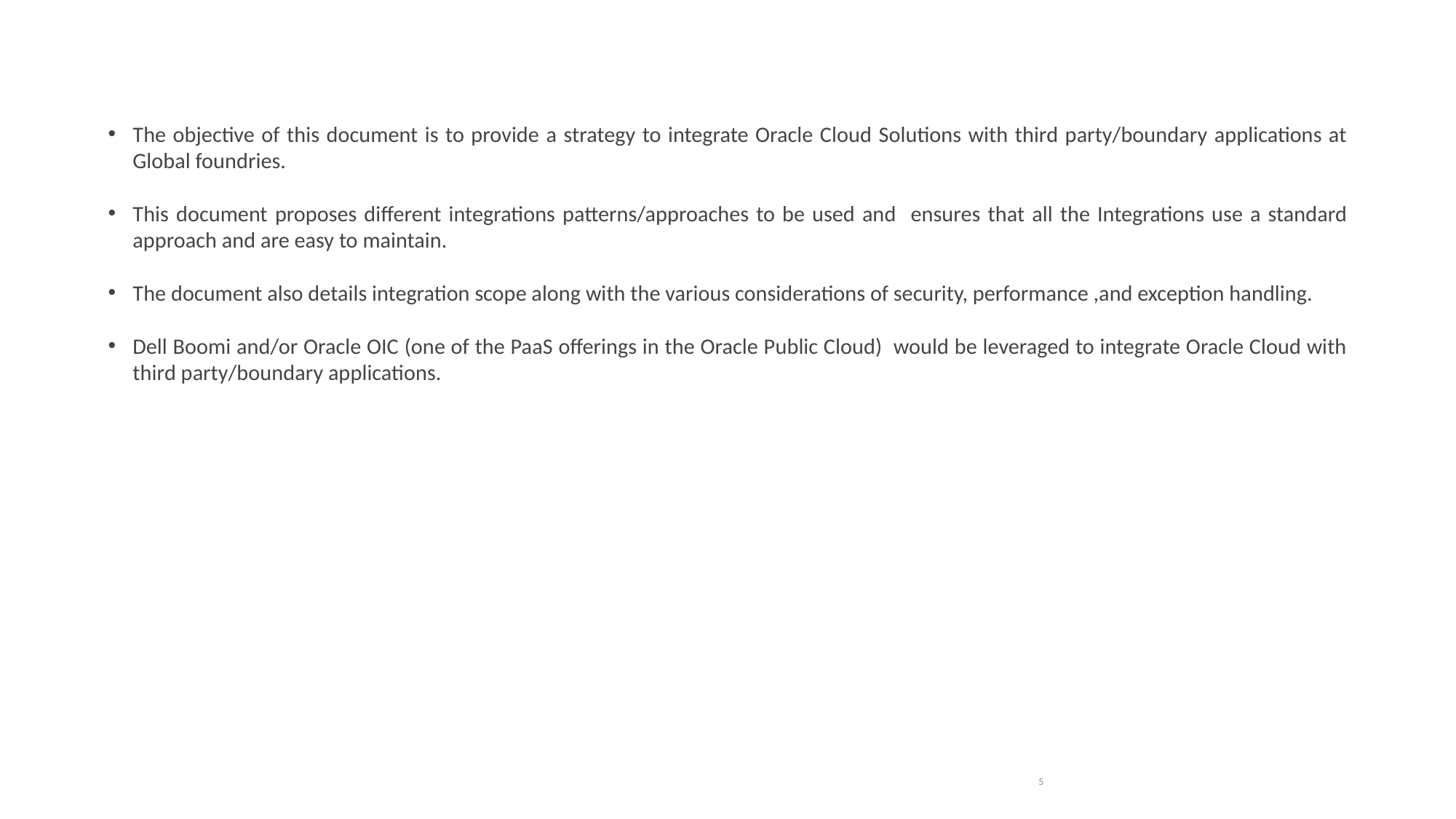

The objective of this document is to provide a strategy to integrate Oracle Cloud Solutions with third party/boundary applications at Global foundries.

This document proposes different integrations patterns/approaches to be used and  ensures that all the Integrations use a standard approach and are easy to maintain.

The document also details integration scope along with the various considerations of security, performance ,and exception handling.

Dell Boomi and/or Oracle OIC (one of the PaaS offerings in the Oracle Public Cloud)  would be leveraged to integrate Oracle Cloud with third party/boundary applications.
5